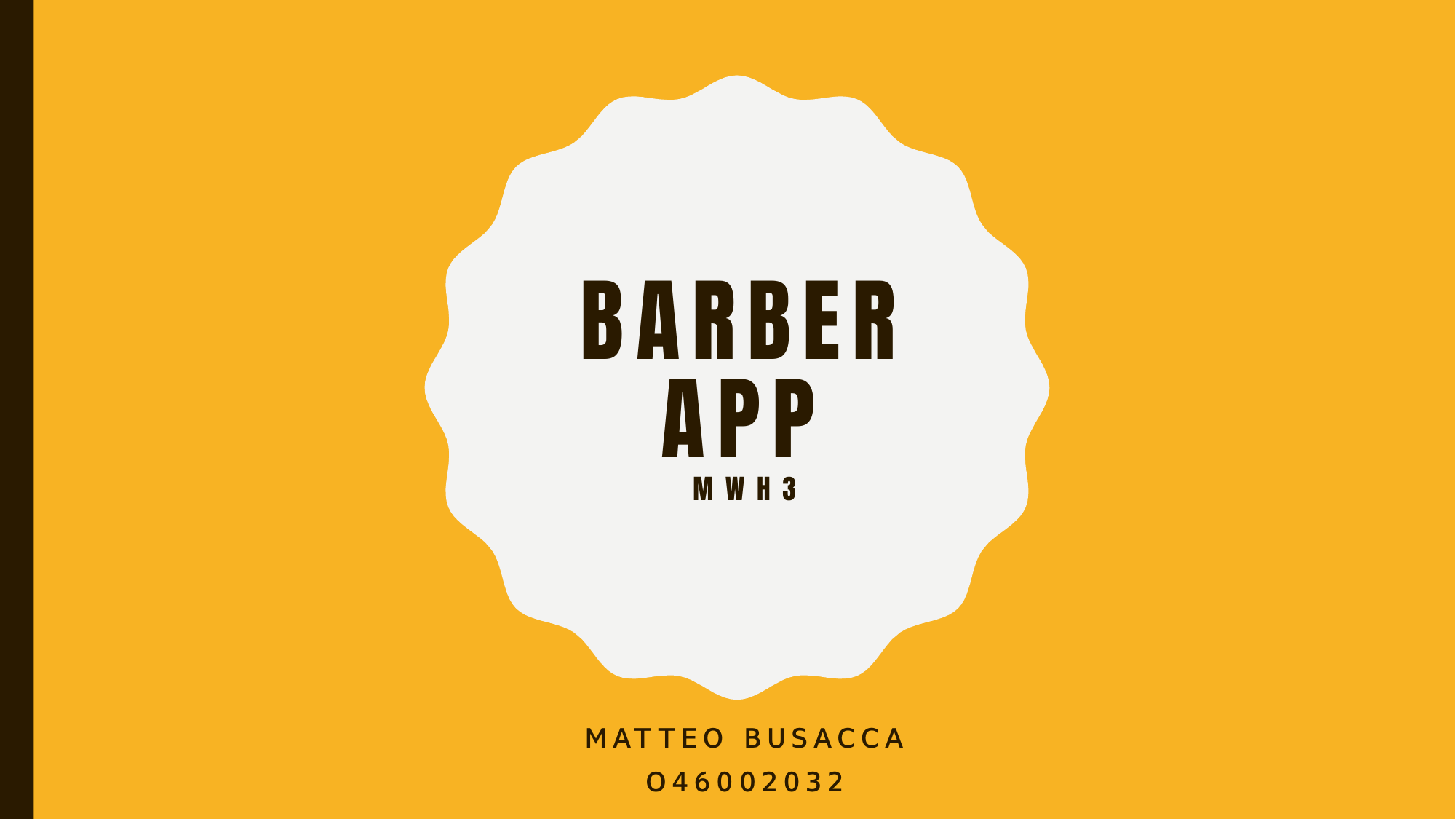

# Barber App MWH3
MATTEO BUSACCA
O46002032